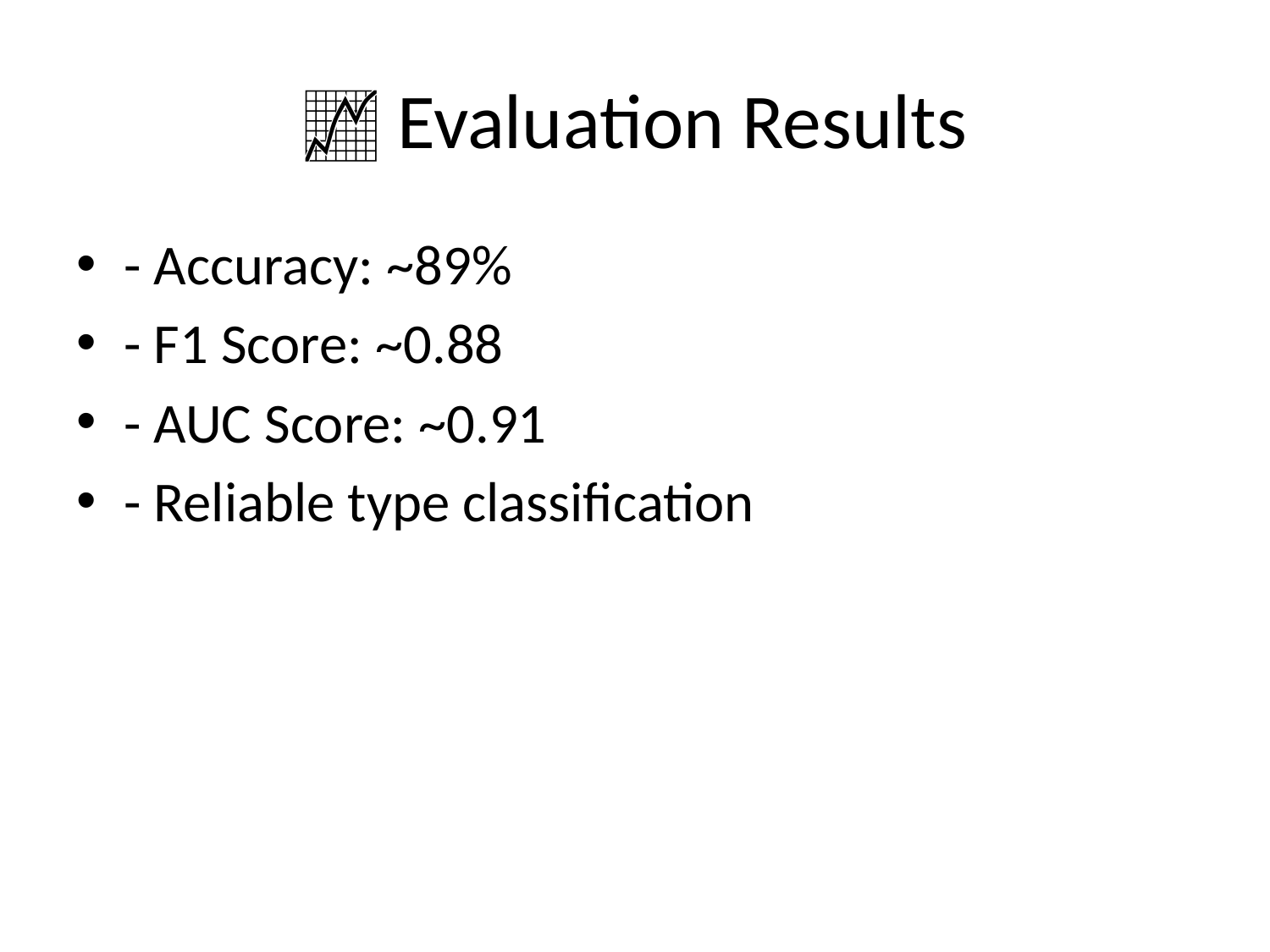

# 📈 Evaluation Results
- Accuracy: ~89%
- F1 Score: ~0.88
- AUC Score: ~0.91
- Reliable type classification